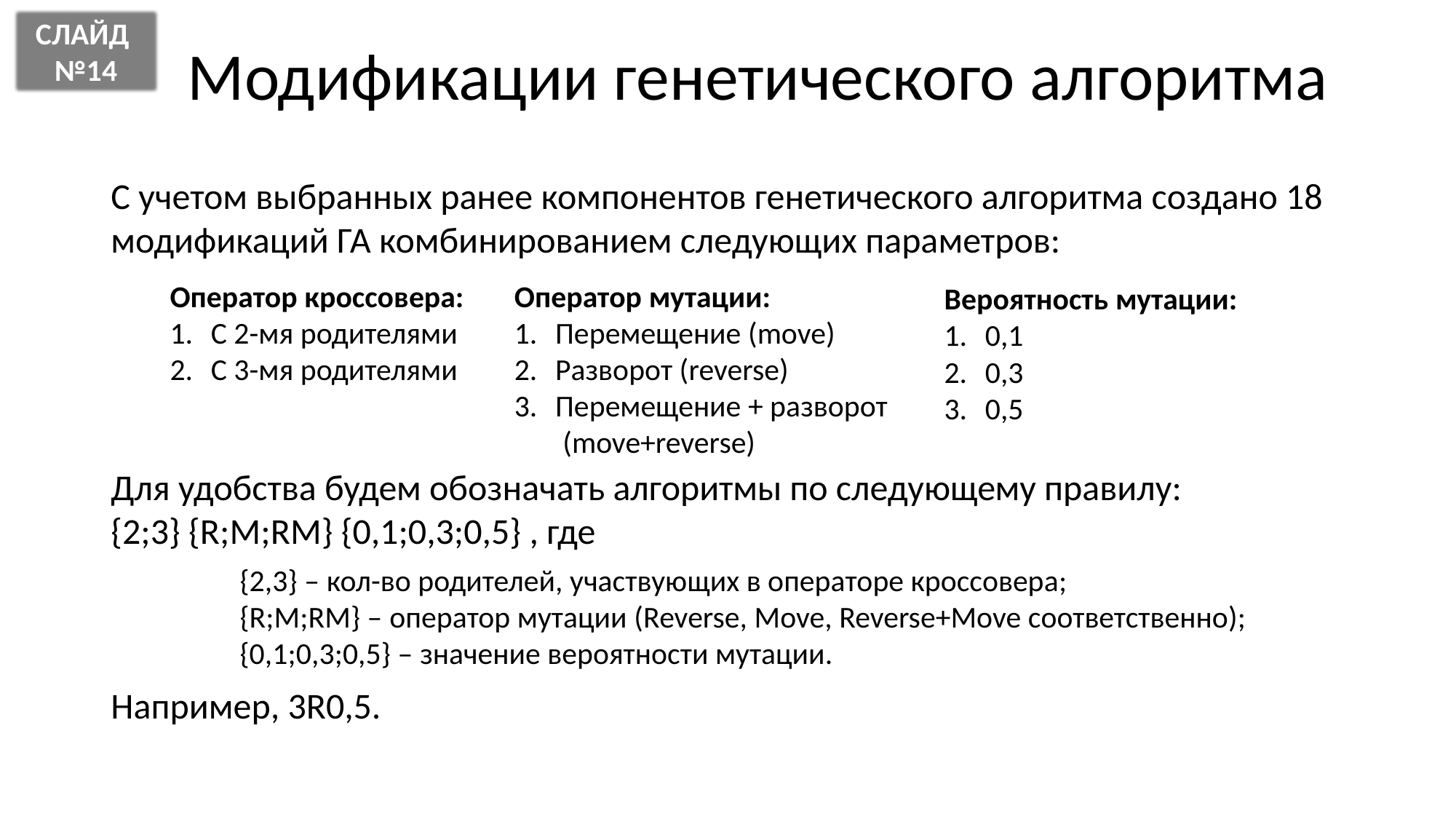

# Модификации генетического алгоритма
СЛАЙД
№14
С учетом выбранных ранее компонентов генетического алгоритма создано 18 модификаций ГА комбинированием следующих параметров:

Для удобства будем обозначать алгоритмы по следующему правилу:
{2;3} {R;M;RM} {0,1;0,3;0,5} , где

Например, 3R0,5.
Оператор кроссовера:
С 2-мя родителями
С 3-мя родителями
Оператор мутации:
Перемещение (move)
Разворот (reverse)
Перемещение + разворот
       (move+reverse)
Вероятность мутации:
0,1
0,3
0,5
{2,3} – кол-во родителей, участвующих в операторе кроссовера;
{R;M;RM} – оператор мутации (Reverse, Move, Reverse+Move соответственно);
{0,1;0,3;0,5} – значение вероятности мутации.